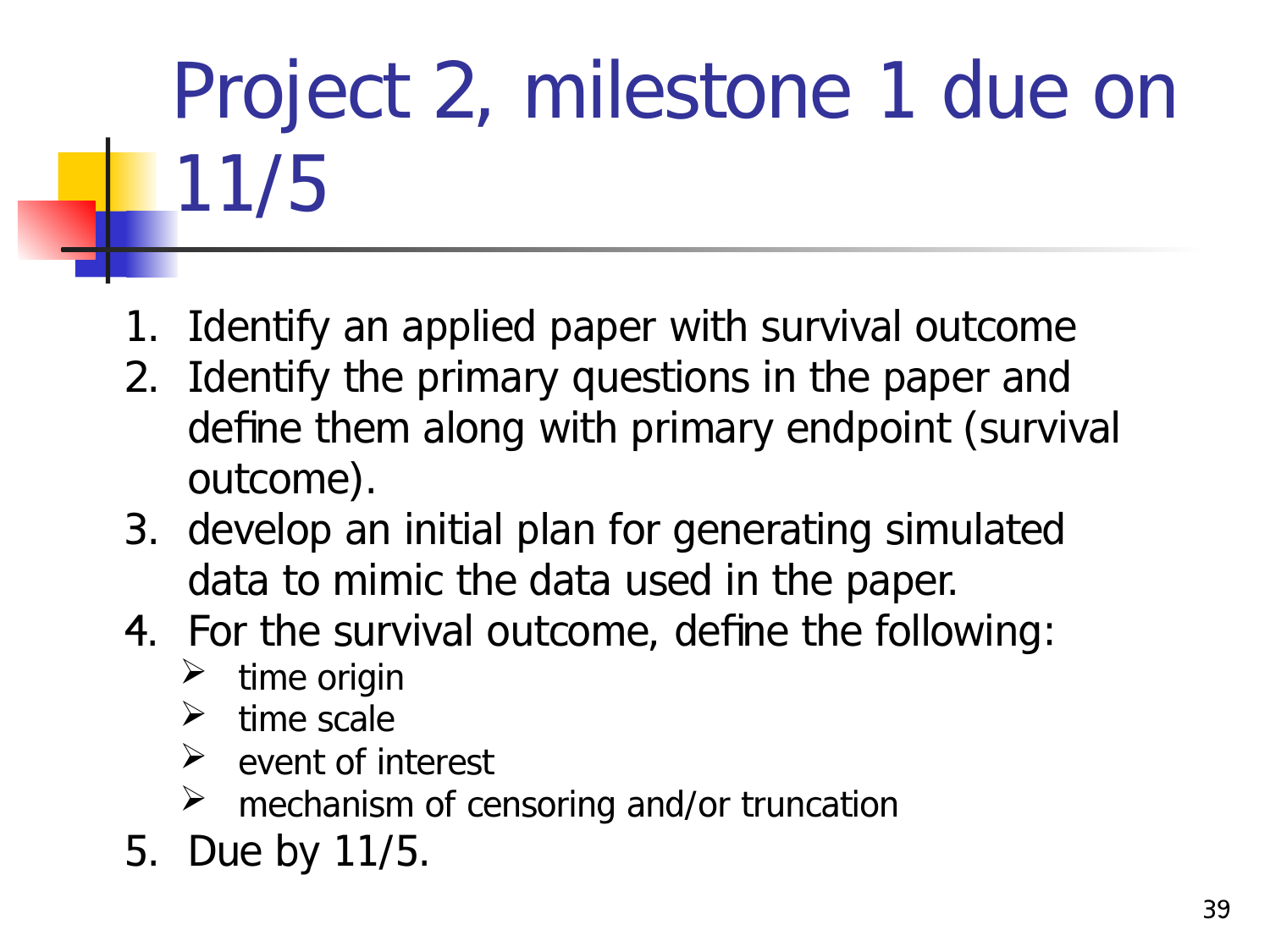

# Project 2, milestone 1 due on 11/5
Identify an applied paper with survival outcome
Identify the primary questions in the paper and define them along with primary endpoint (survival outcome).
develop an initial plan for generating simulated data to mimic the data used in the paper.
For the survival outcome, define the following:
 time origin
 time scale
 event of interest
 mechanism of censoring and/or truncation
Due by 11/5.
39